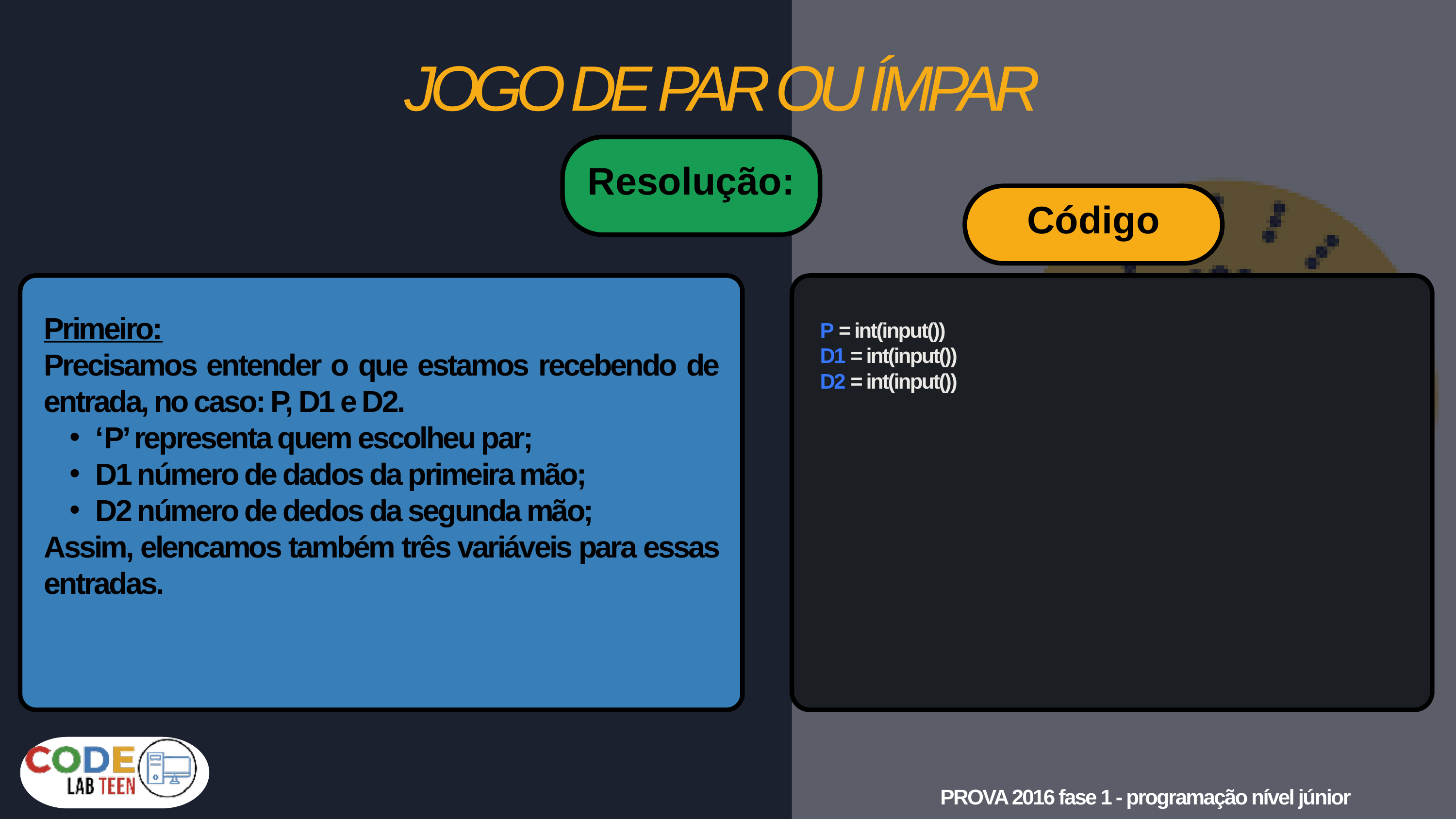

JOGO DE PAR OU ÍMPAR

Resolução:

Código

Primeiro:
Precisamos entender o que estamos recebendo de entrada, no caso: P, D1 e D2.
‘P’ representa quem escolheu par;
D1 número de dados da primeira mão;
D2 número de dedos da segunda mão;
Assim, elencamos também três variáveis para essas entradas.

P = int(input())
D1 = int(input())
D2 = int(input())

PROVA 2016 fase 1 - programação nível júnior